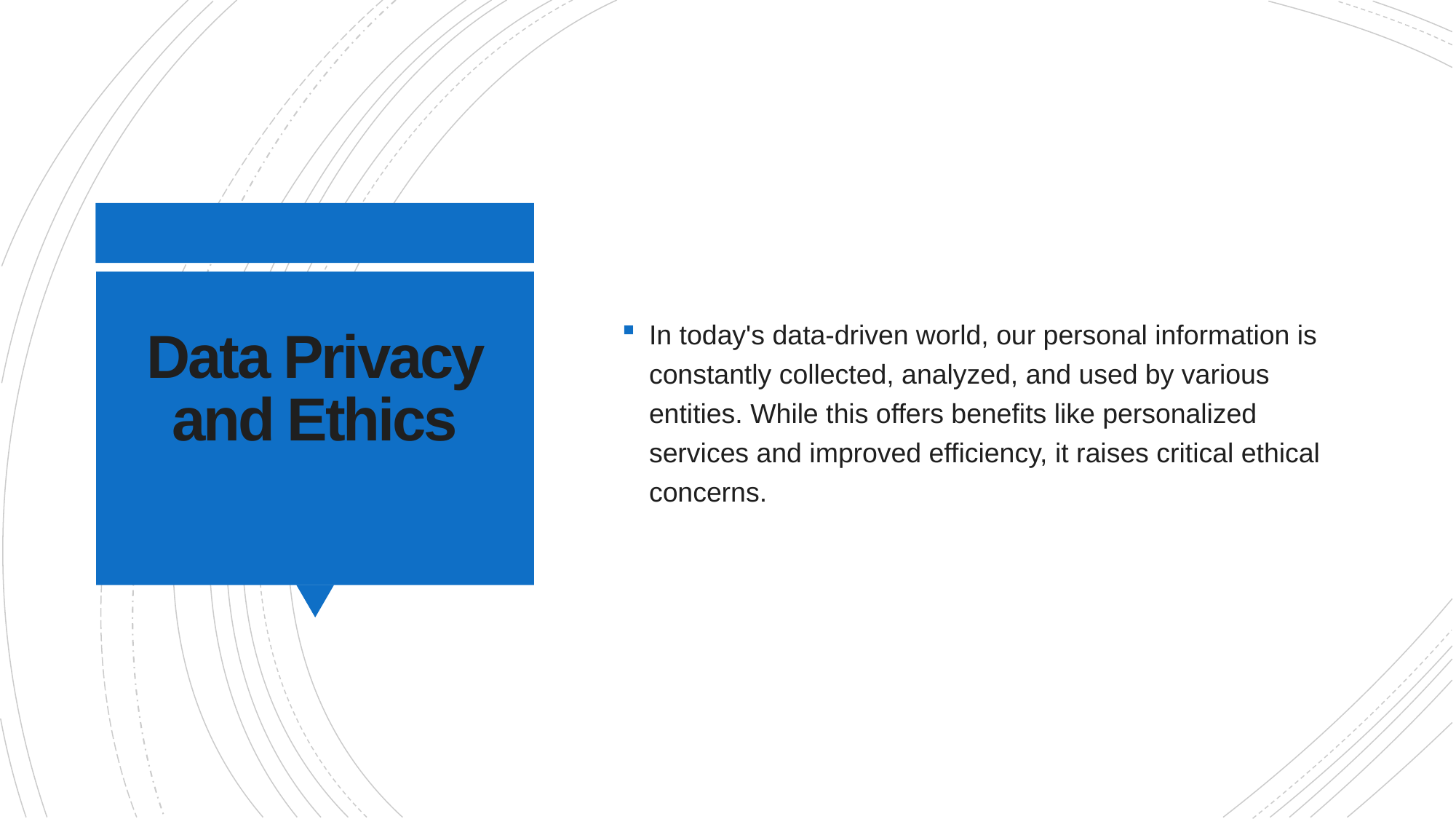

In today's data-driven world, our personal information is constantly collected, analyzed, and used by various entities. While this offers benefits like personalized services and improved efficiency, it raises critical ethical concerns.
# Data Privacy and Ethics